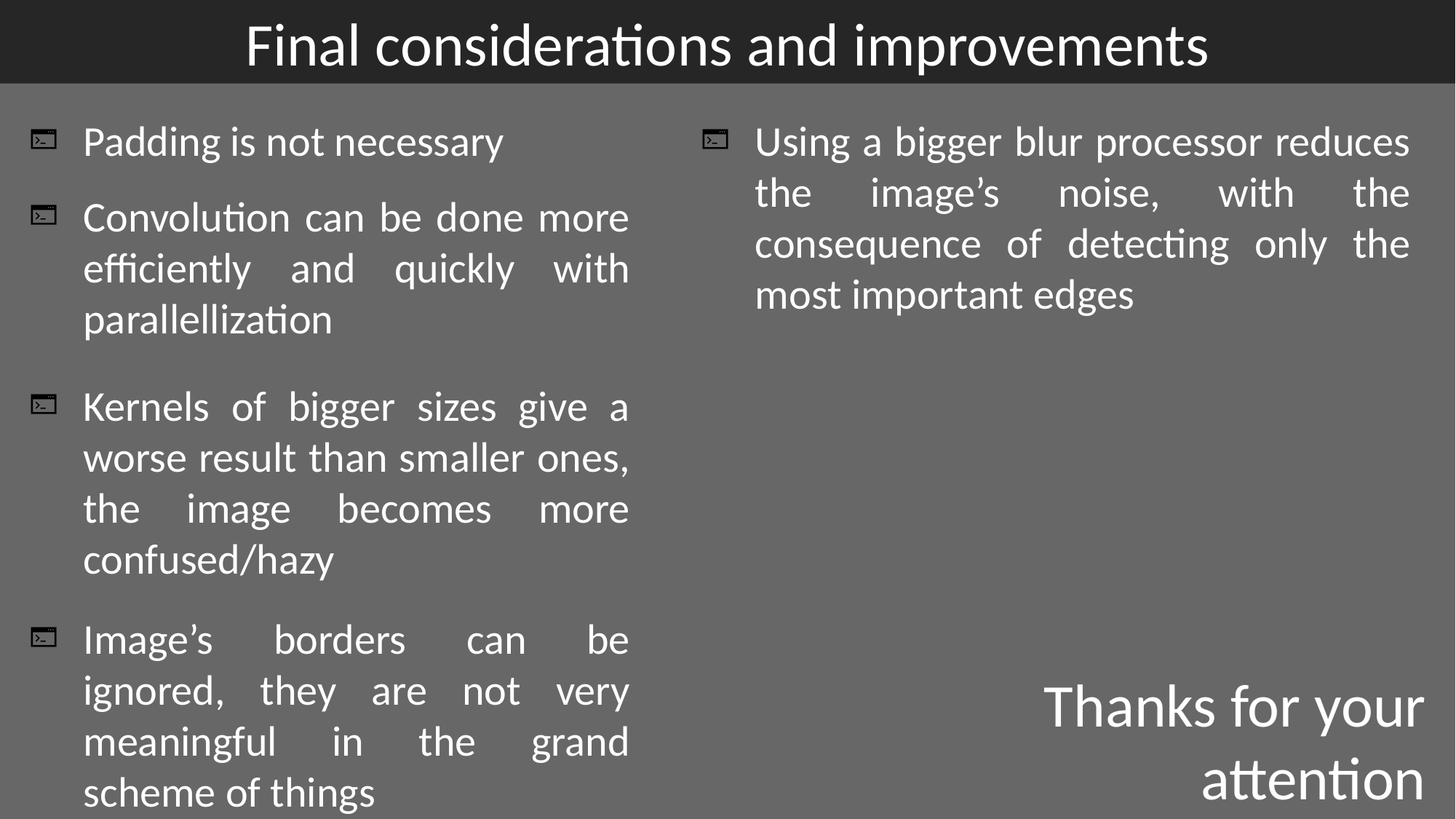

Final considerations and improvements
Padding is not necessary
Using a bigger blur processor reduces the image’s noise, with the consequence of detecting only the most important edges
Convolution can be done more efficiently and quickly with parallellization
Kernels of bigger sizes give a worse result than smaller ones, the image becomes more confused/hazy
Image’s borders can be ignored, they are not very meaningful in the grand scheme of things
Thanks for your attention